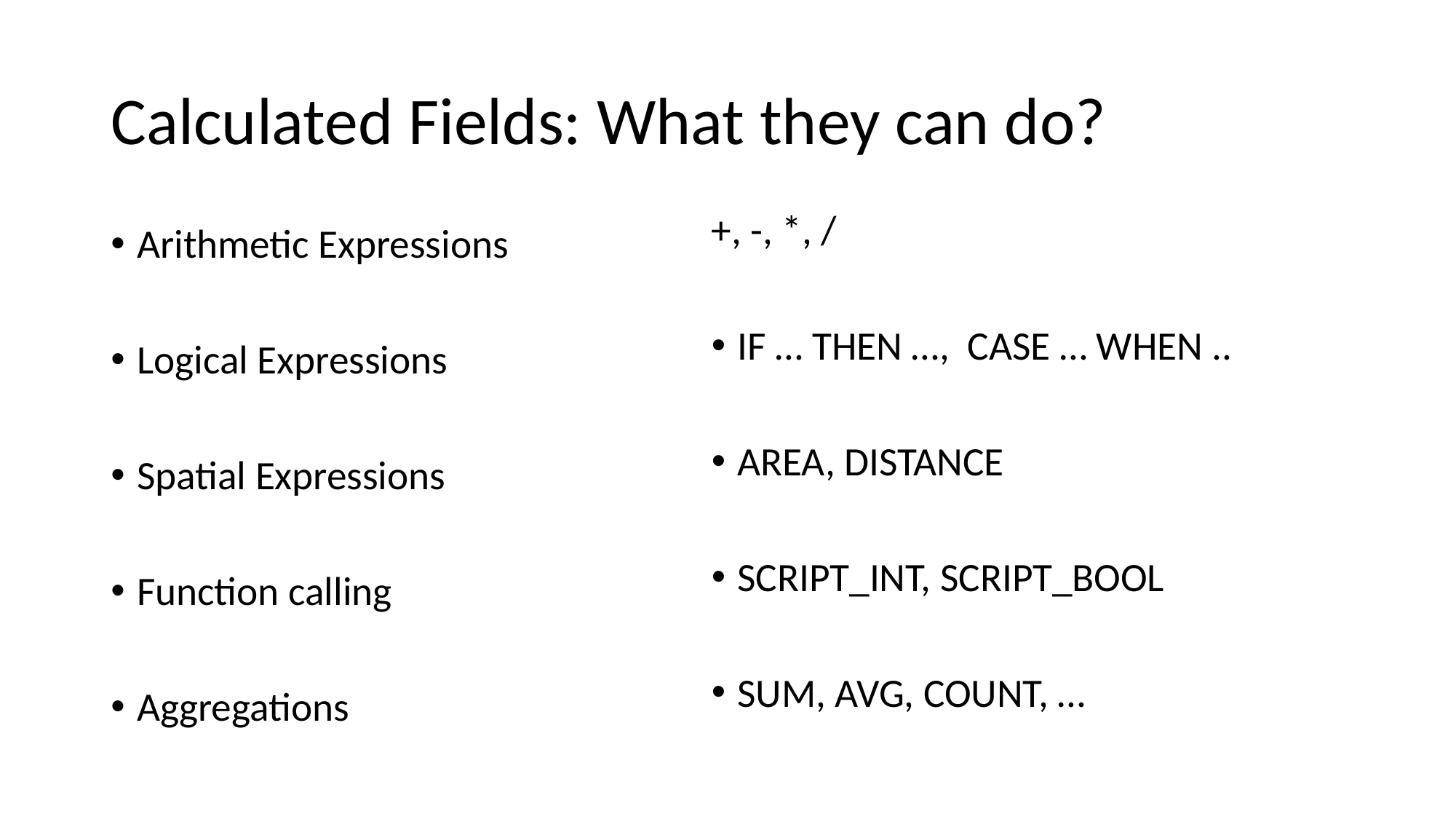

# Calculated Fields: What they can do?
+, -, *, /

IF … THEN …,  CASE … WHEN ..

AREA, DISTANCE

SCRIPT_INT, SCRIPT_BOOL

SUM, AVG, COUNT, …

Arithmetic Expressions

Logical Expressions

Spatial Expressions

Function calling

Aggregations